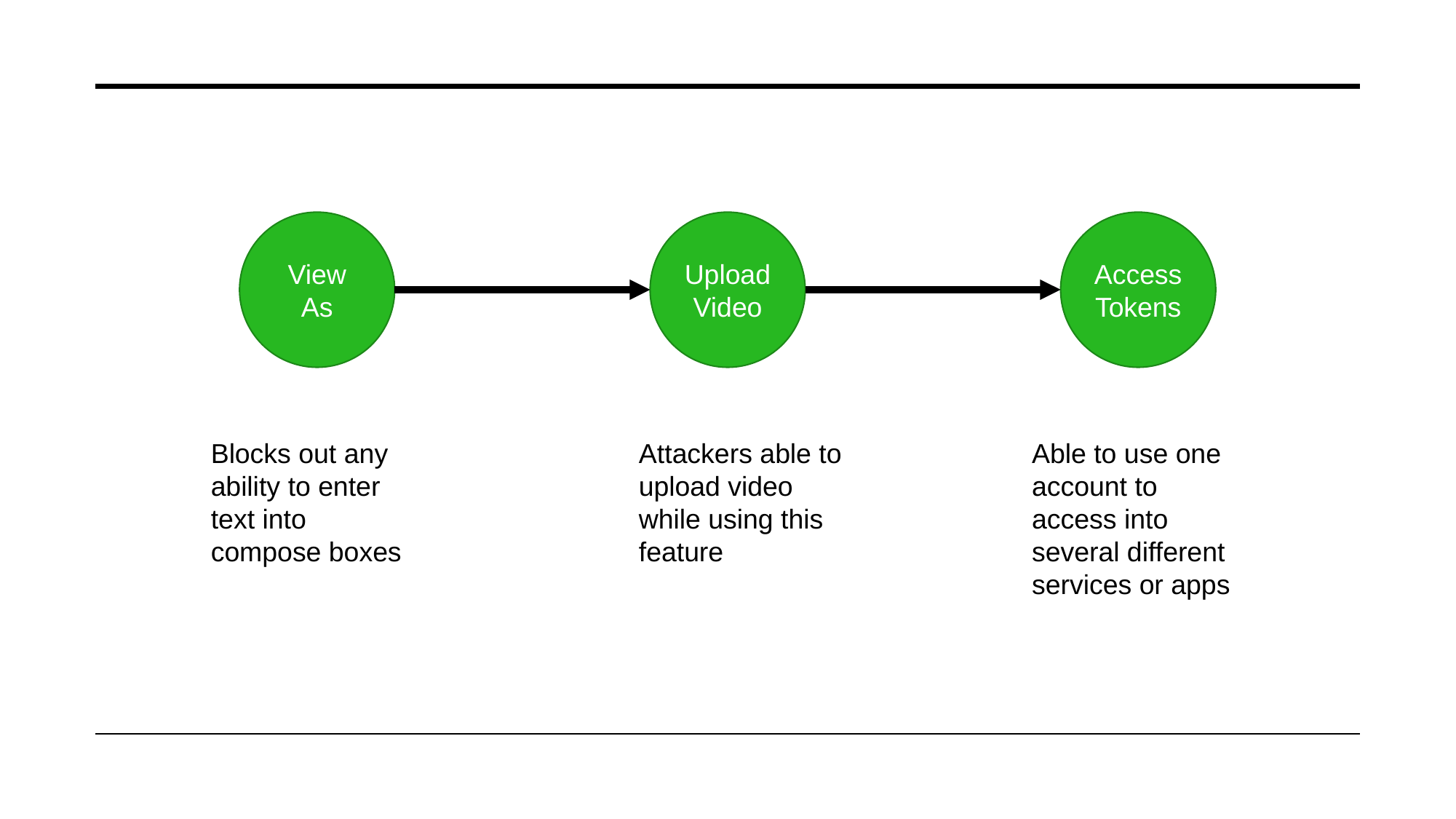

View As
Upload Video
Access Tokens
Able to use one account to access into several different services or apps
Attackers able to upload video while using this feature
Blocks out any ability to enter text into compose boxes